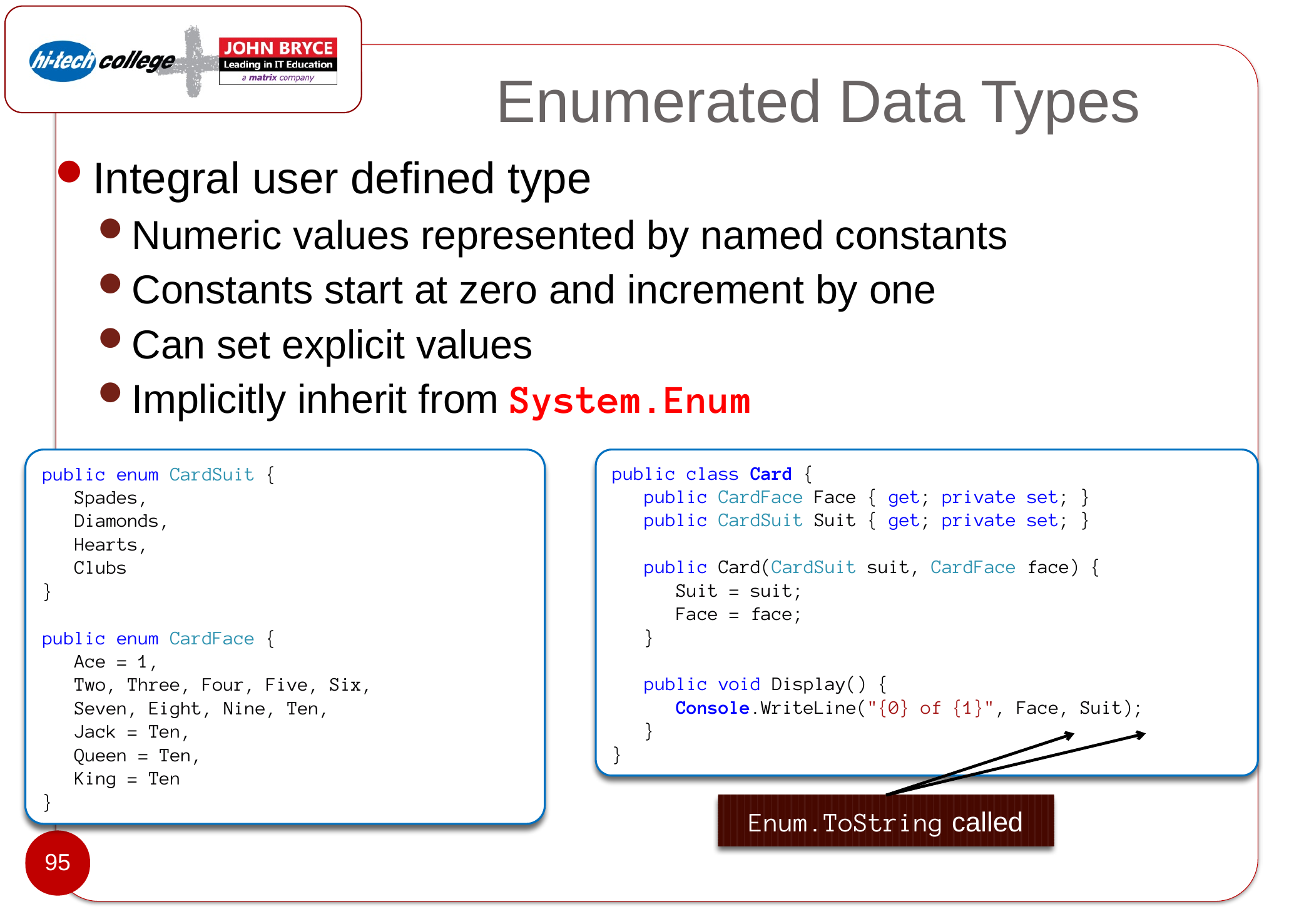

# Enumerated Data Types
Integral user defined type
Numeric values represented by named constants
Constants start at zero and increment by one
Can set explicit values
Implicitly inherit from System.Enum

public enum CardSuit {
   Spades,
   Diamonds,
   Hearts,
   Clubs
}

public enum CardFace {
   Ace = 1,
   Two, Three, Four, Five, Six,
   Seven, Eight, Nine, Ten,
   Jack = Ten,
   Queen = Ten,
   King = Ten
}
public class Card {
   public CardFace Face { get; private set; }
   public CardSuit Suit { get; private set; }

   public Card(CardSuit suit, CardFace face) {
      Suit = suit;
      Face = face;
   }

   public void Display() {
      Console.WriteLine("{0} of {1}", Face, Suit);
   }
}
Enum.ToString called
95